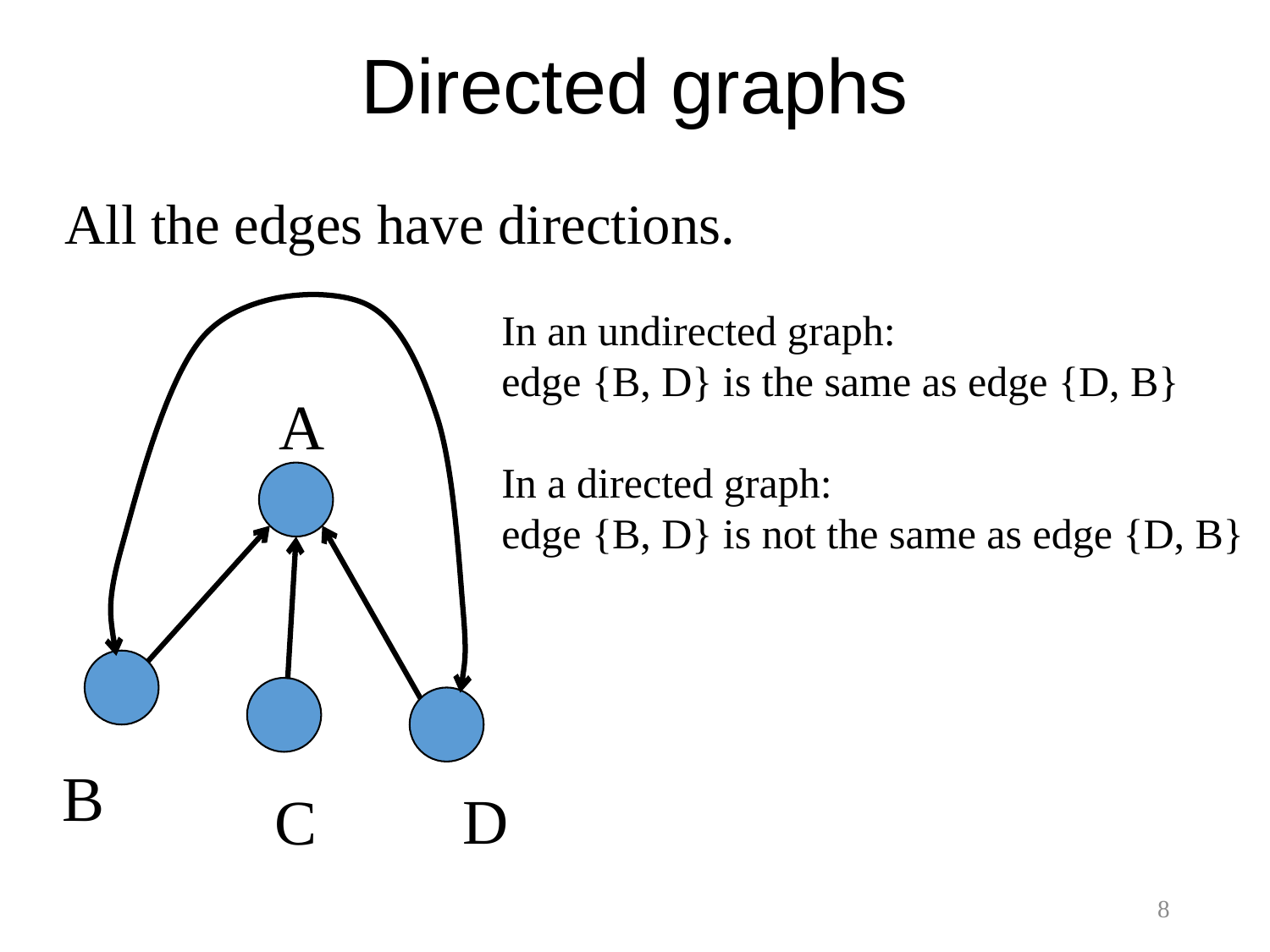

Directed graphs
All the edges have directions.

In an undirected graph:
edge {B, D} is the same as edge {D, B}

In a directed graph:
edge {B, D} is not the same as edge {D, B}
A

B
D
C
8